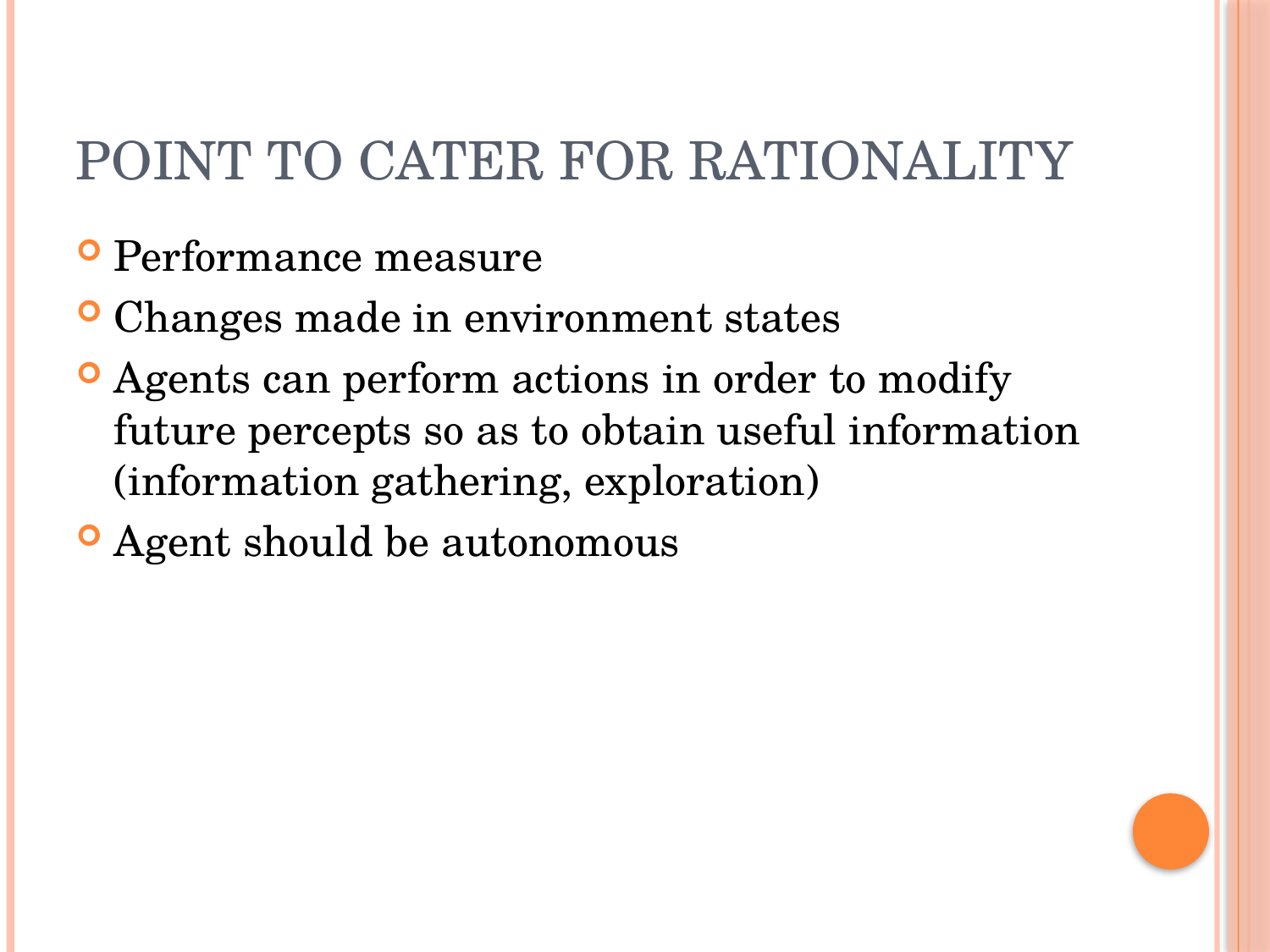

# Point to cater for rationality
Performance measure
Changes made in environment states
Agents can perform actions in order to modify future percepts so as to obtain useful information (information gathering, exploration)
Agent should be autonomous